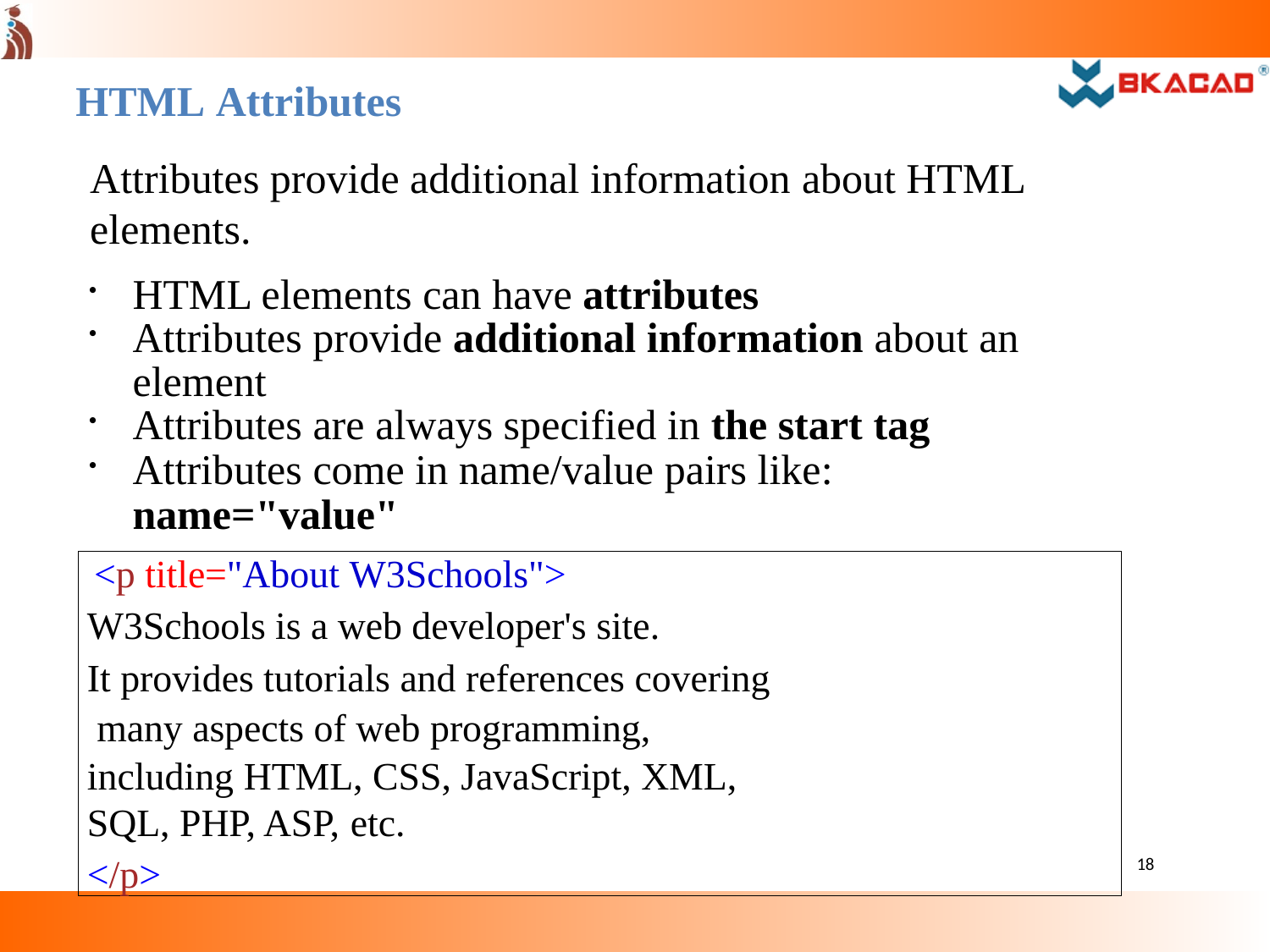

HTML Attributes
Attributes provide additional information about HTML elements.
HTML elements can have attributes
Attributes provide additional information about an element
Attributes are always specified in the start tag
Attributes come in name/value pairs like: name="value"
<p title="About W3Schools">
W3Schools is a web developer's site.
It provides tutorials and references covering  many aspects of web programming,
including HTML, CSS, JavaScript, XML, SQL, PHP, ASP, etc.
</p>
18